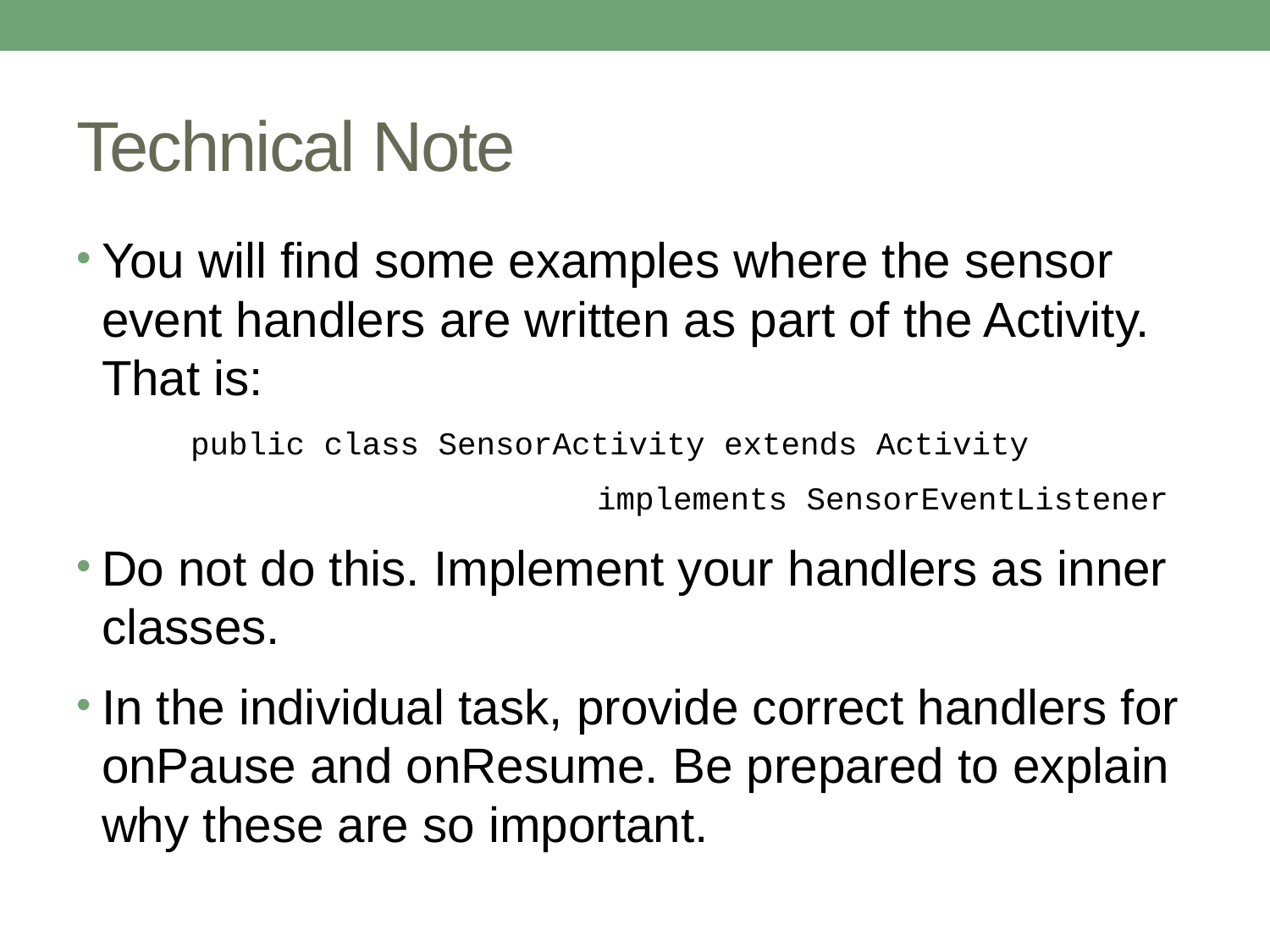

# Technical Note
You will find some examples where the sensor event handlers are written as part of the Activity. That is:
public class SensorActivity extends Activity
				implements SensorEventListener
Do not do this. Implement your handlers as inner classes.
In the individual task, provide correct handlers for onPause and onResume. Be prepared to explain why these are so important.